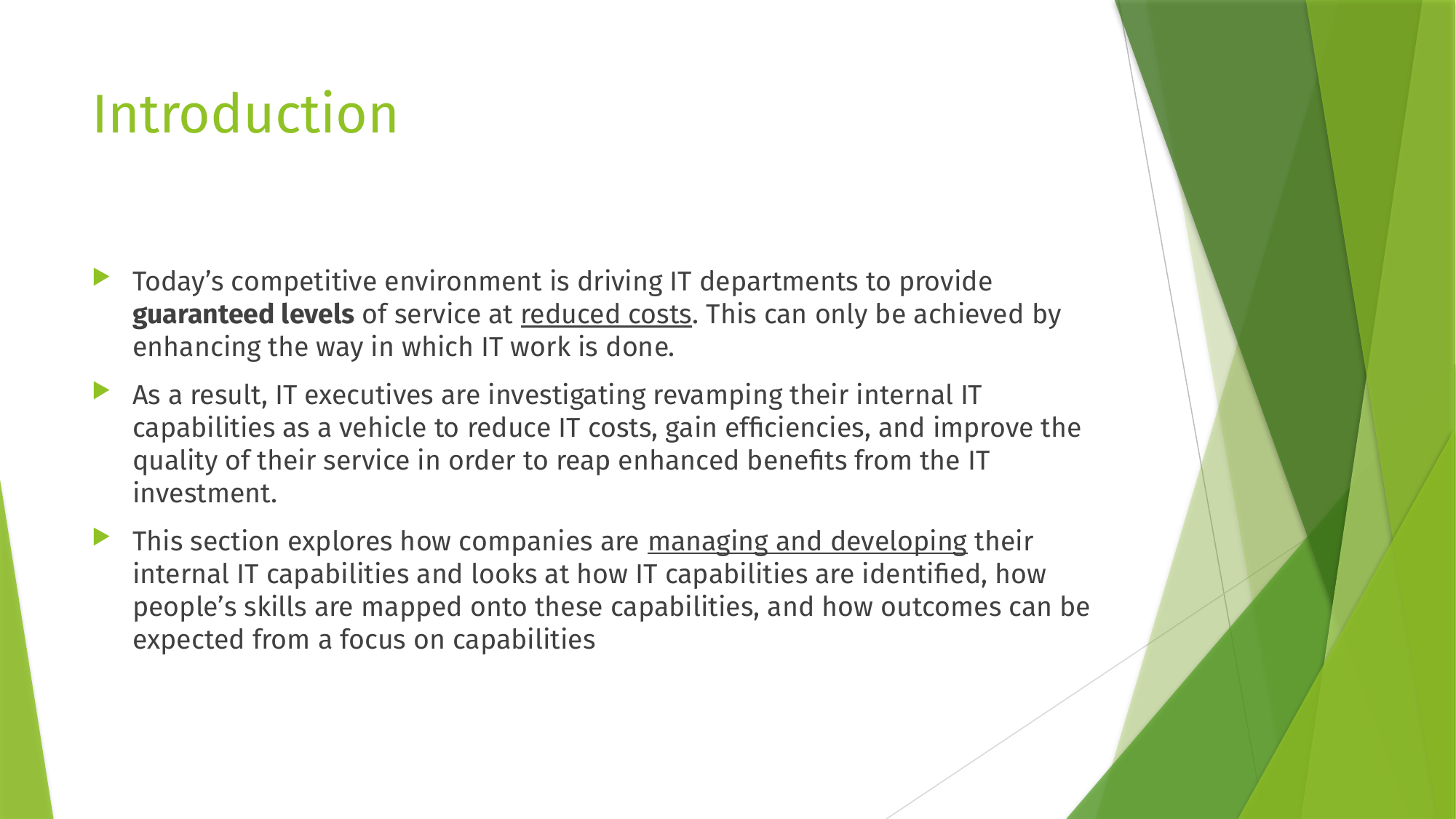

# Introduction
Today’s competitive environment is driving IT departments to provide guaranteed levels of service at reduced costs. This can only be achieved by enhancing the way in which IT work is done.
As a result, IT executives are investigating revamping their internal IT capabilities as a vehicle to reduce IT costs, gain efficiencies, and improve the quality of their service in order to reap enhanced benefits from the IT investment.
This section explores how companies are managing and developing their internal IT capabilities and looks at how IT capabilities are identified, how people’s skills are mapped onto these capabilities, and how outcomes can be expected from a focus on capabilities